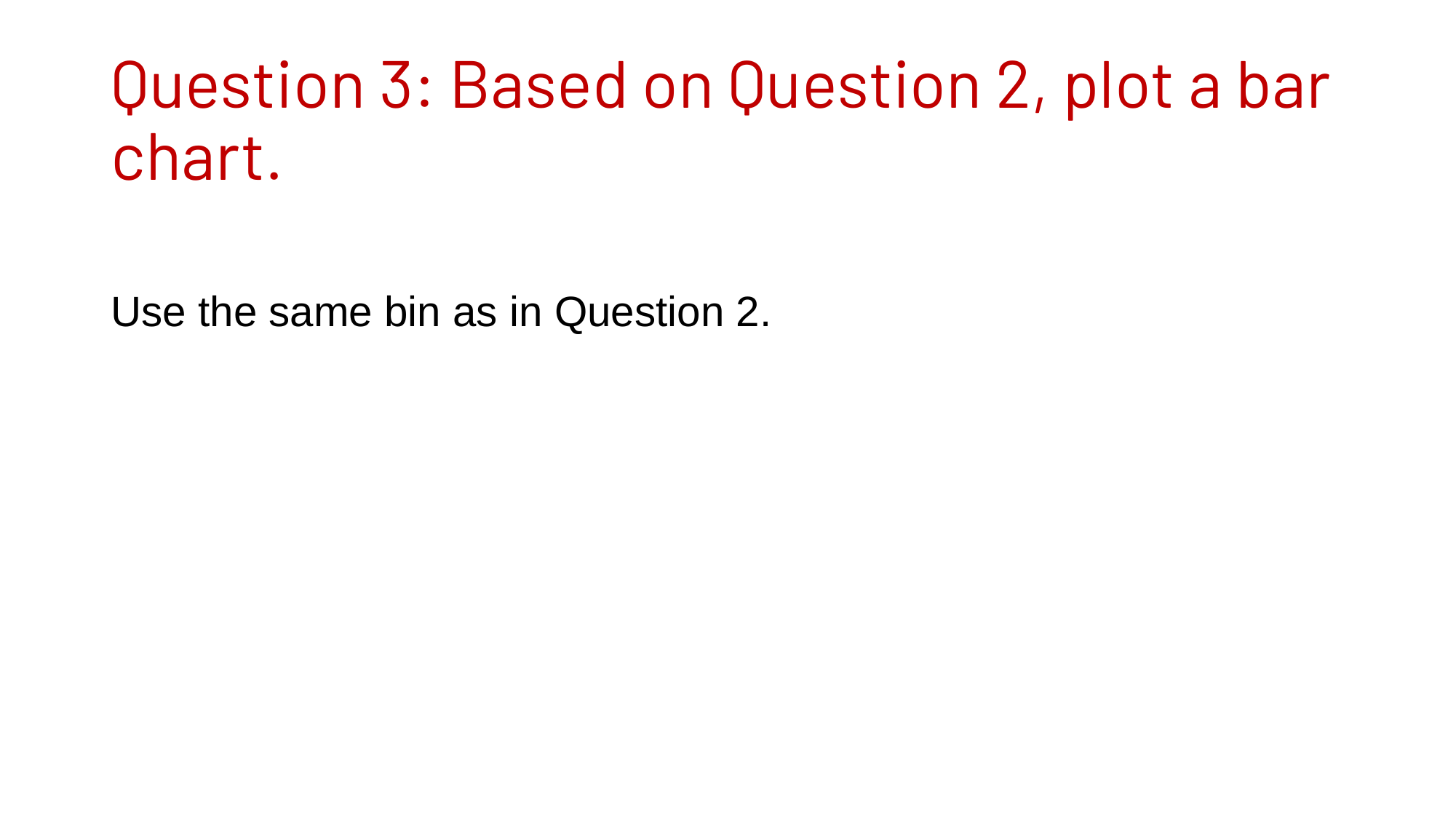

# Question 3: Based on Question 2, plot a bar chart.

Use the same bin as in Question 2.